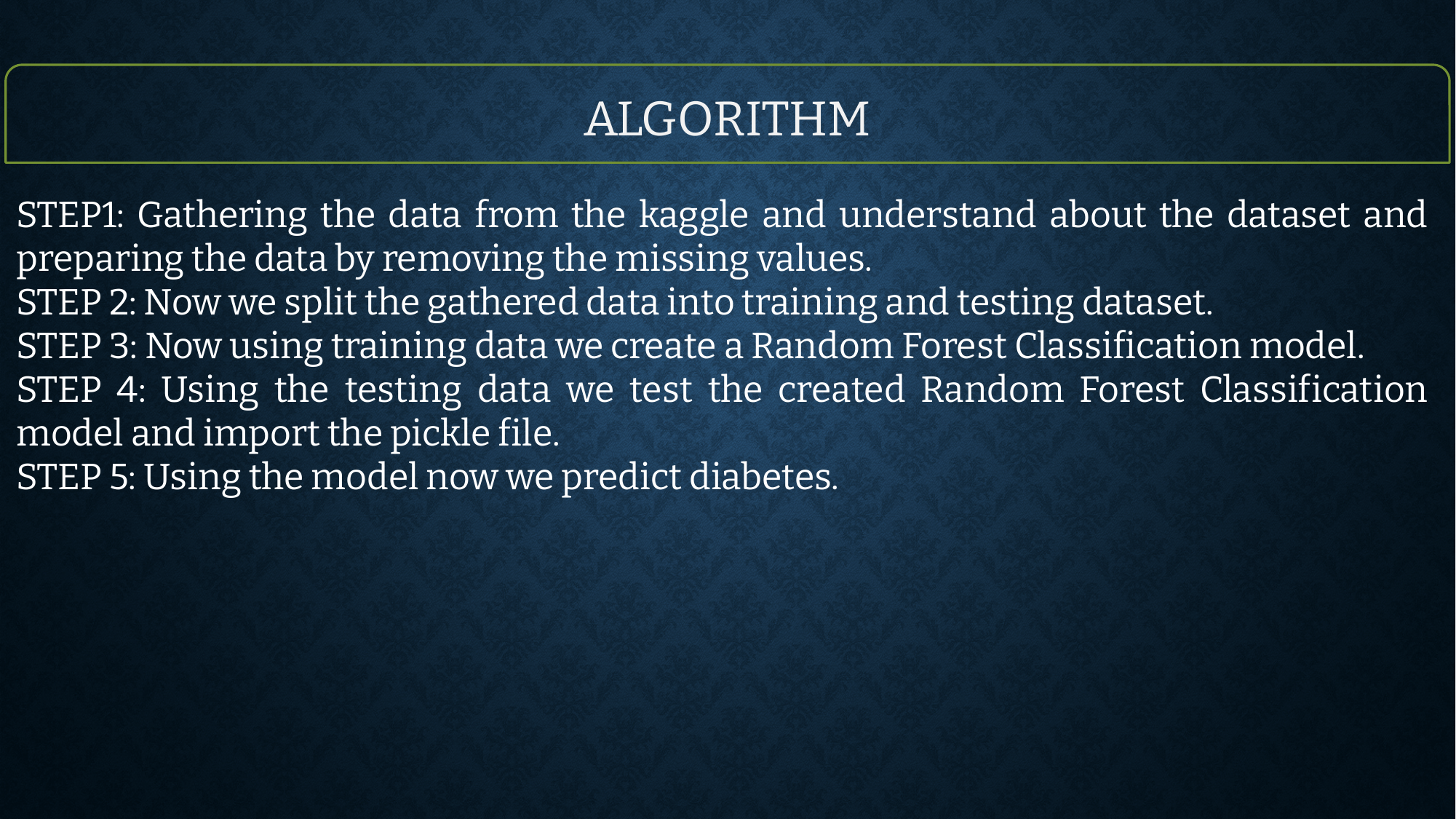

ALGORITHM
STEP1: Gathering the data from the kaggle and understand about the dataset and preparing the data by removing the missing values.
STEP 2: Now we split the gathered data into training and testing dataset.
STEP 3: Now using training data we create a Random Forest Classification model.
STEP 4: Using the testing data we test the created Random Forest Classification model and import the pickle file.
STEP 5: Using the model now we predict diabetes.